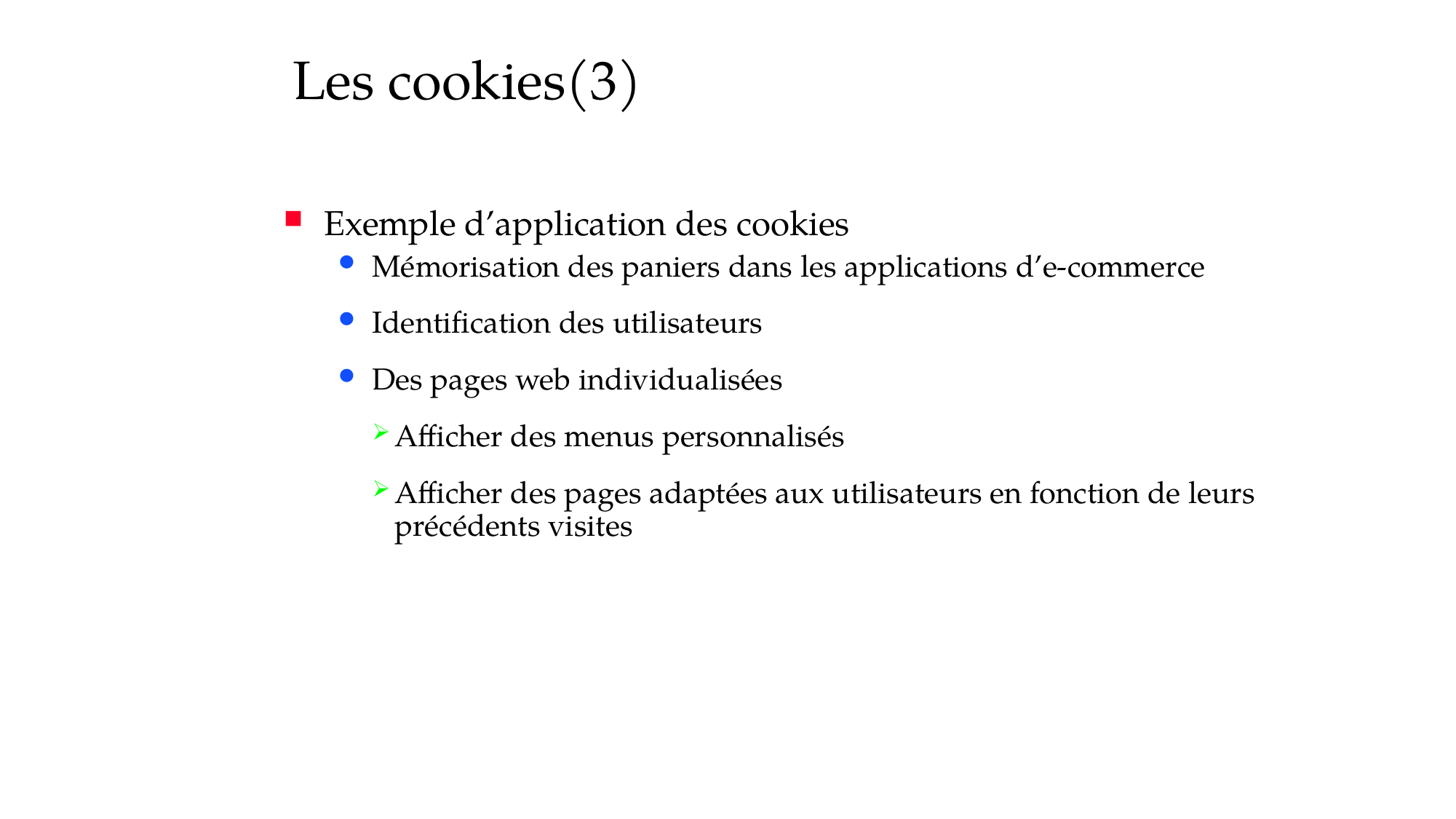

# Les cookies(3)
Exemple d’application des cookies
Mémorisation des paniers dans les applications d’e-commerce

Identification des utilisateurs

Des pages web individualisées

Afficher des menus personnalisés

Afficher des pages adaptées aux utilisateurs en fonction de leurs précédents visites